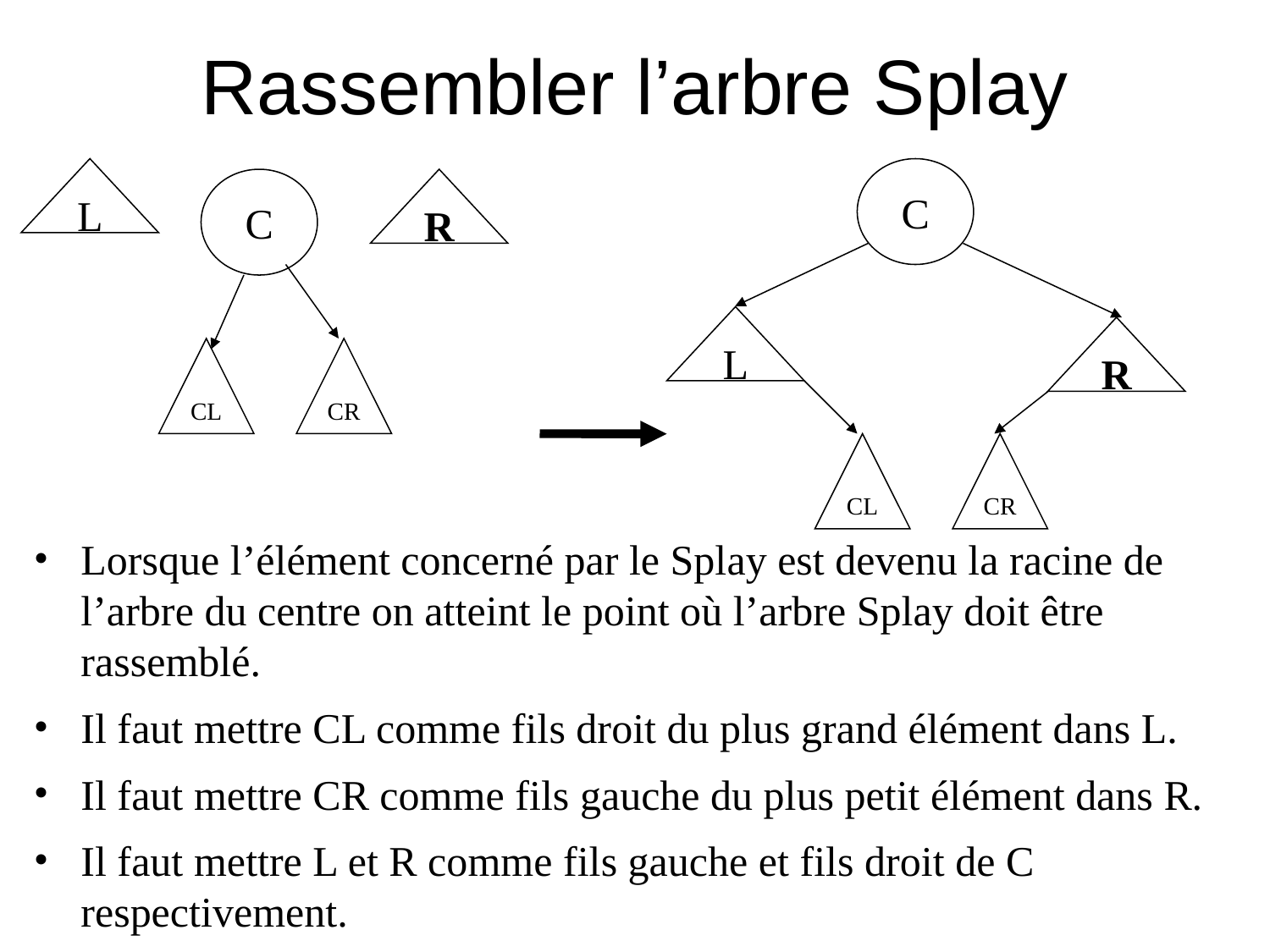

# Rassembler l’arbre Splay
L
C
C
R

L
R
CL
CR

CL
CR
Lorsque l’élément concerné par le Splay est devenu la racine de l’arbre du centre on atteint le point où l’arbre Splay doit être rassemblé.
Il faut mettre CL comme fils droit du plus grand élément dans L.
Il faut mettre CR comme fils gauche du plus petit élément dans R.
Il faut mettre L et R comme fils gauche et fils droit de C respectivement.